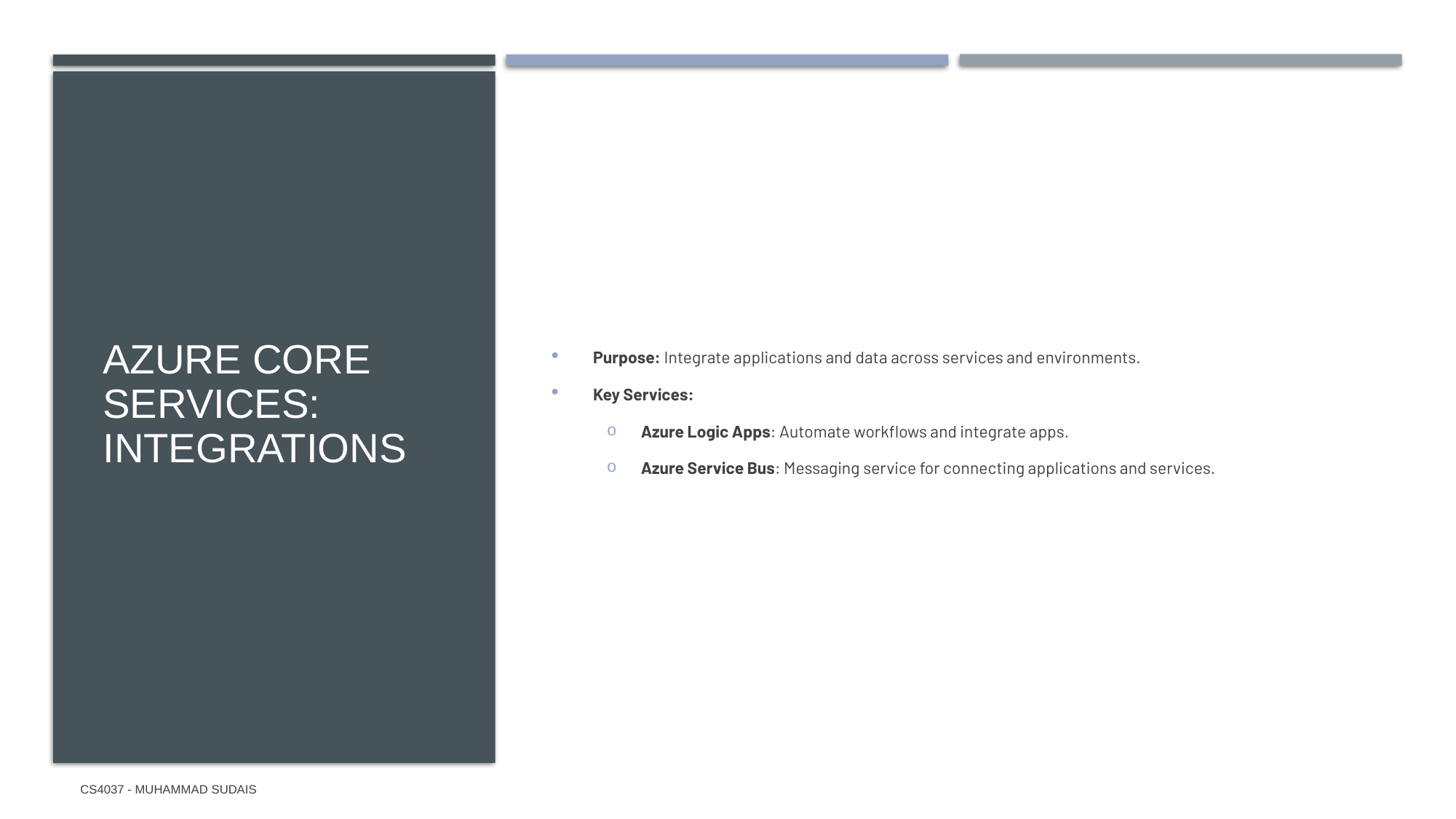

# AZURE CORE SERVICES: INTEGRATIONS
Purpose: Integrate applications and data across services and environments.
Key Services:
Azure Logic Apps: Automate workflows and integrate apps.
Azure Service Bus: Messaging service for connecting applications and services.
CS4037 - Muhammad Sudais